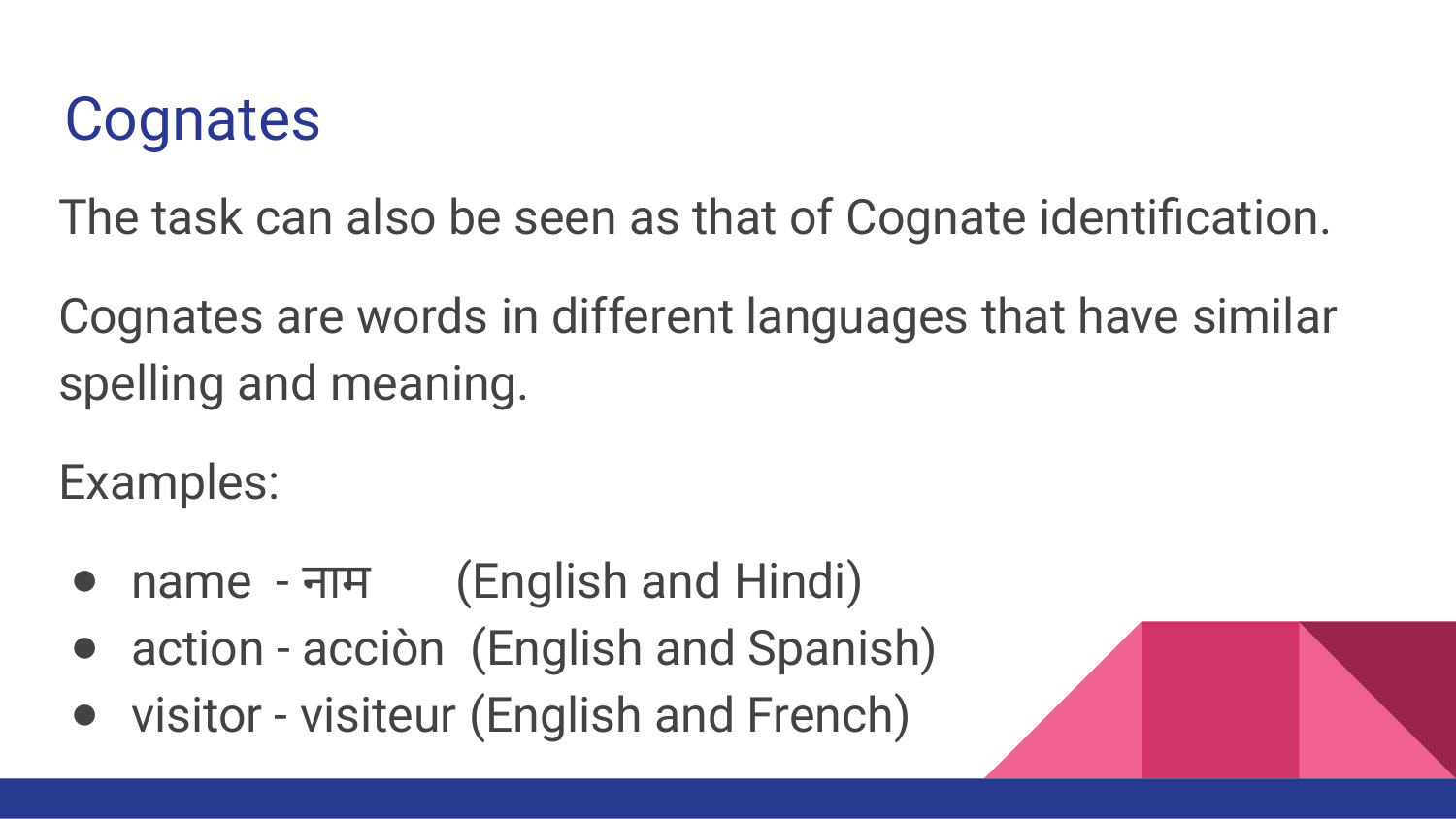

# Cognates
The task can also be seen as that of Cognate identification.
Cognates are words in different languages that have similar spelling and meaning.
Examples:
name  - नाम       (English and Hindi)
action - acciòn  (English and Spanish)
visitor - visiteur (English and French)